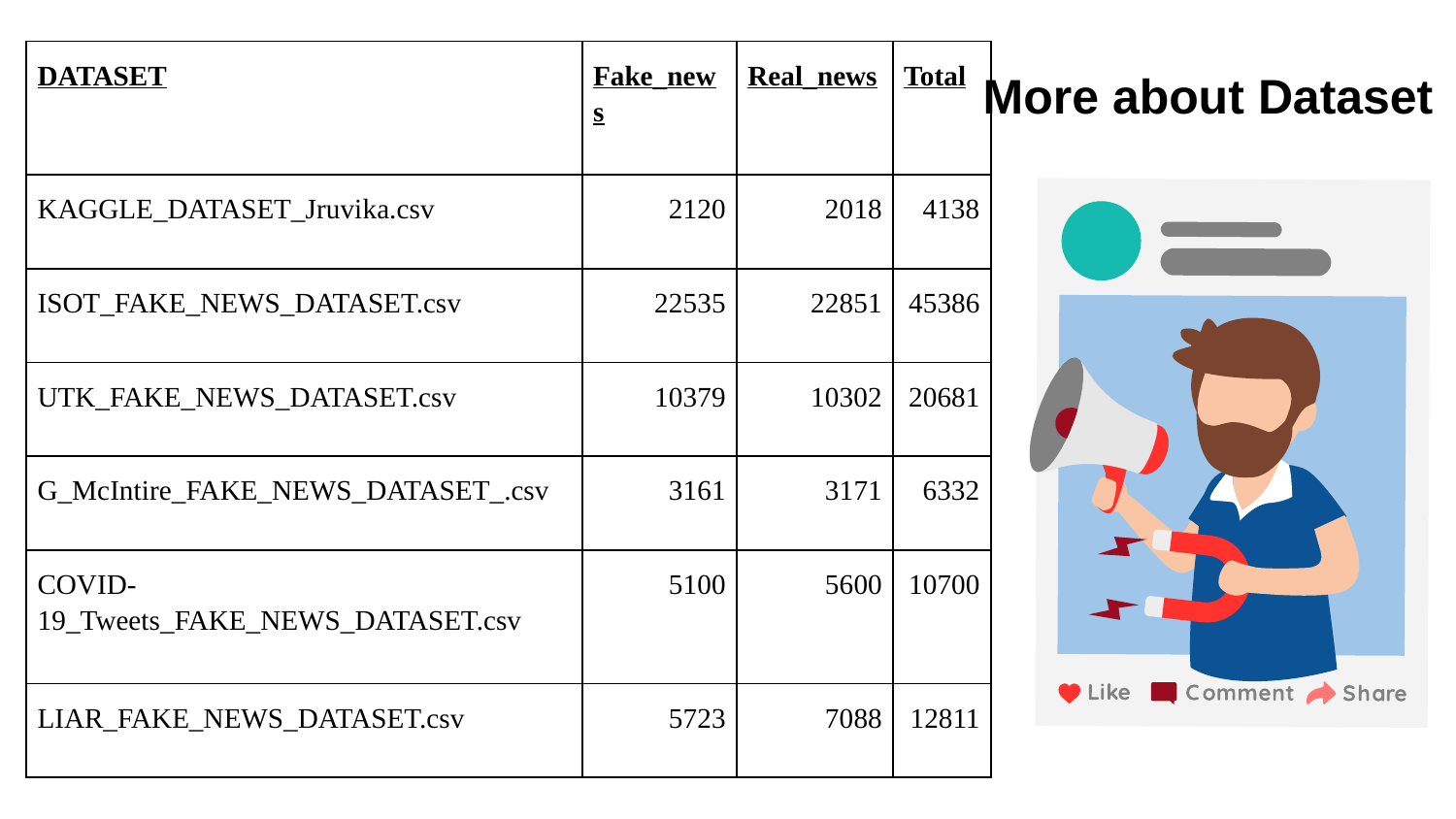

| DATASET | Fake\_news | Real\_news | Total |
| --- | --- | --- | --- |
| KAGGLE\_DATASET\_Jruvika.csv | 2120 | 2018 | 4138 |
| ISOT\_FAKE\_NEWS\_DATASET.csv | 22535 | 22851 | 45386 |
| UTK\_FAKE\_NEWS\_DATASET.csv | 10379 | 10302 | 20681 |
| G\_McIntire\_FAKE\_NEWS\_DATASET\_.csv | 3161 | 3171 | 6332 |
| COVID-19\_Tweets\_FAKE\_NEWS\_DATASET.csv | 5100 | 5600 | 10700 |
| LIAR\_FAKE\_NEWS\_DATASET.csv | 5723 | 7088 | 12811 |
# More about Dataset